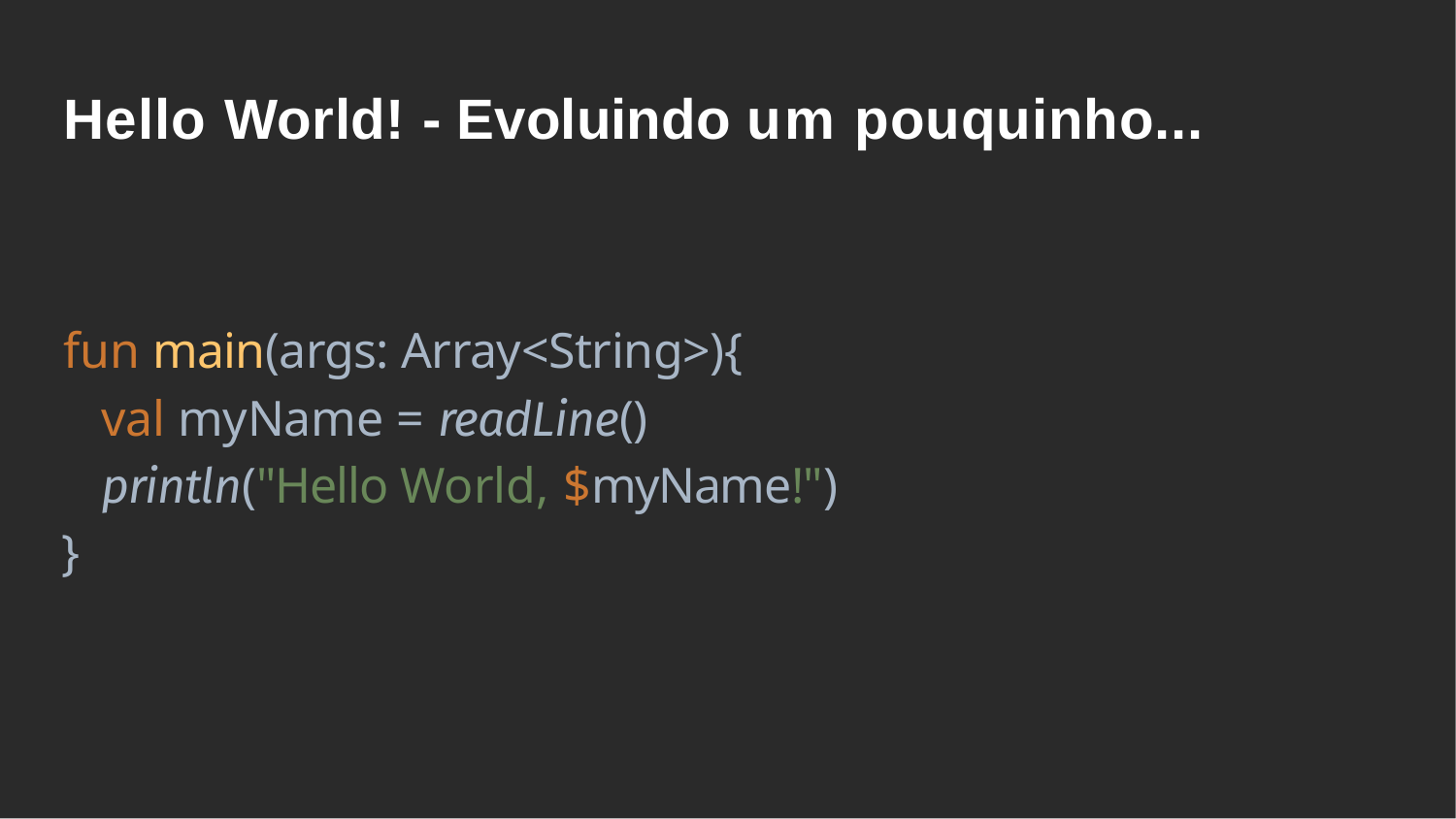

Hello World! - Evoluindo um pouquinho...
fun main(args: Array<String>){
	val myName = readLine()
	println("Hello World, $myName!")
}